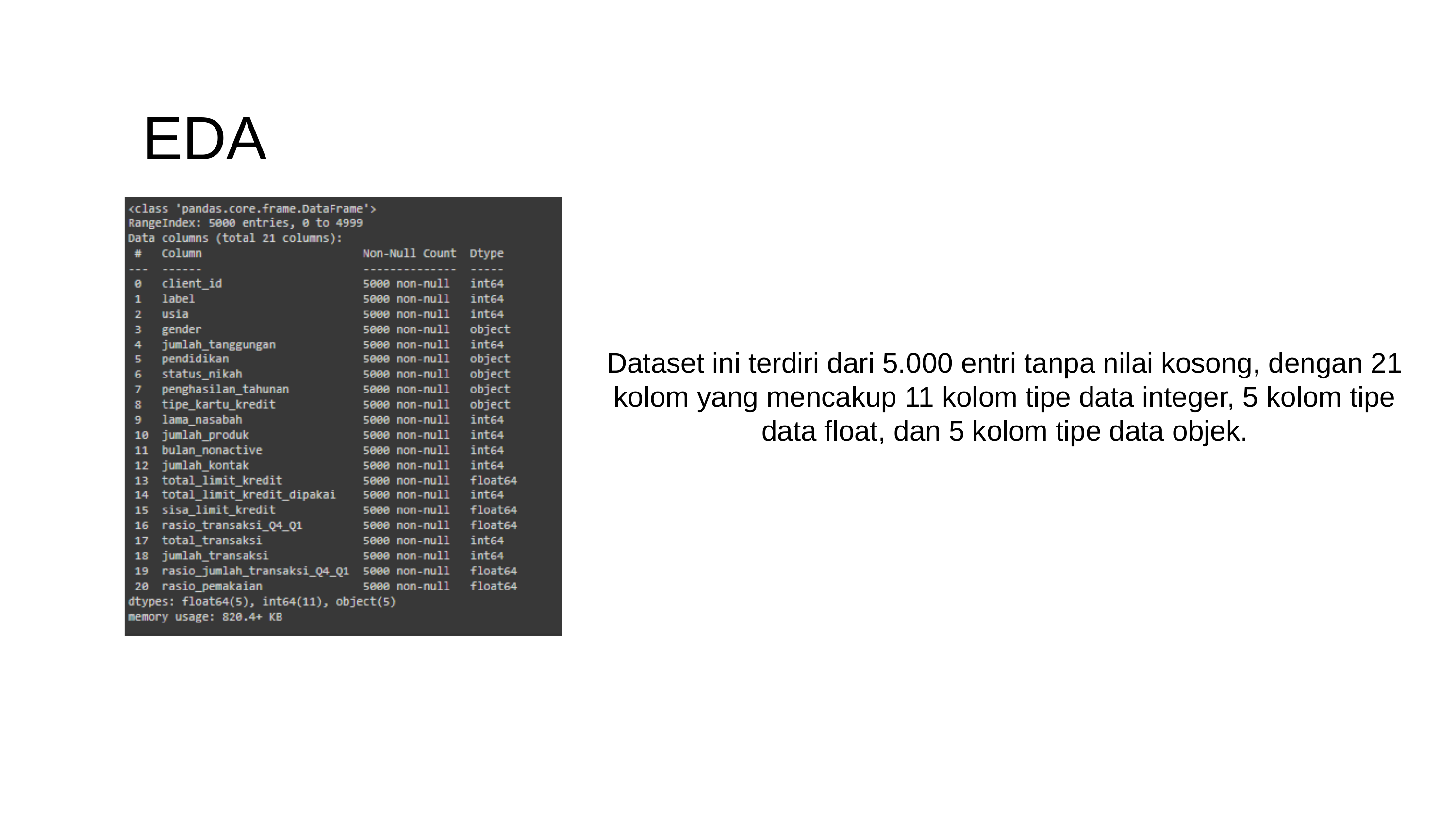

EDA

Dataset ini terdiri dari 5.000 entri tanpa nilai kosong, dengan 21 kolom yang mencakup 11 kolom tipe data integer, 5 kolom tipe data float, dan 5 kolom tipe data objek.